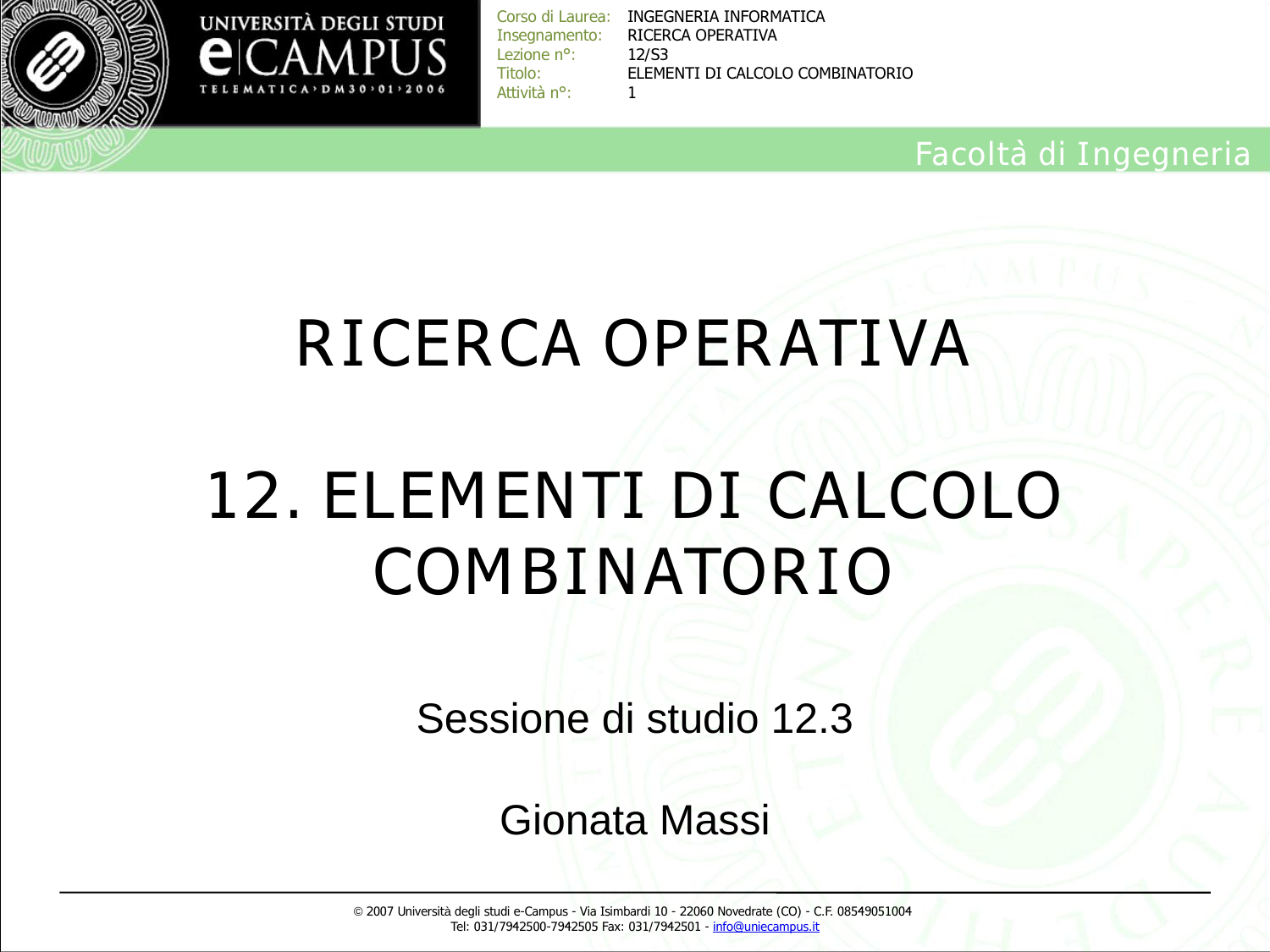

# RICERCA OPERATIVA 12. ELEMENTI DI CALCOLO COMBINATORIO
Sessione di studio 12.3

Gionata Massi